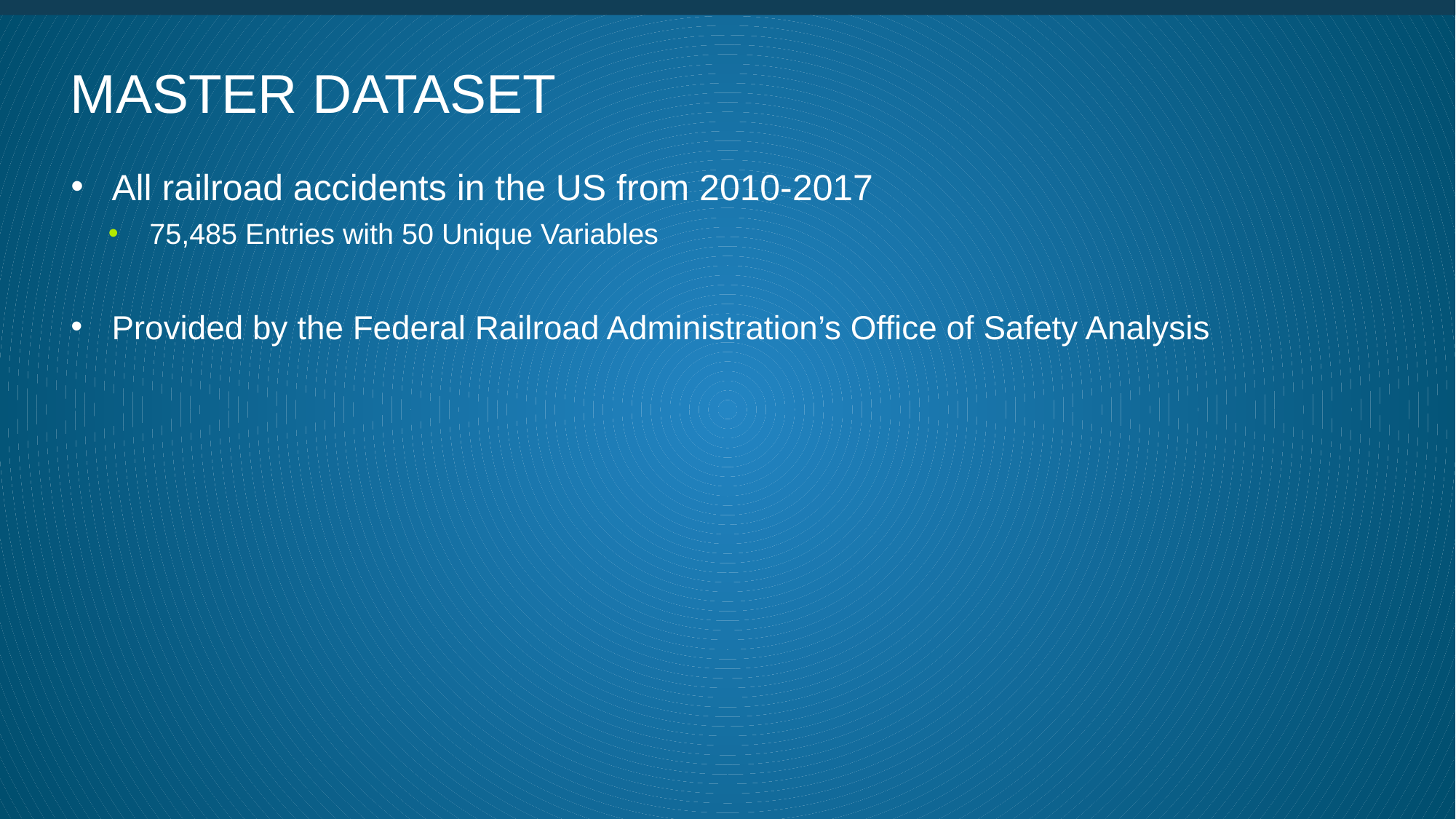

# Master Dataset
All railroad accidents in the US from 2010-2017
75,485 Entries with 50 Unique Variables

Provided by the Federal Railroad Administration’s Office of Safety Analysis